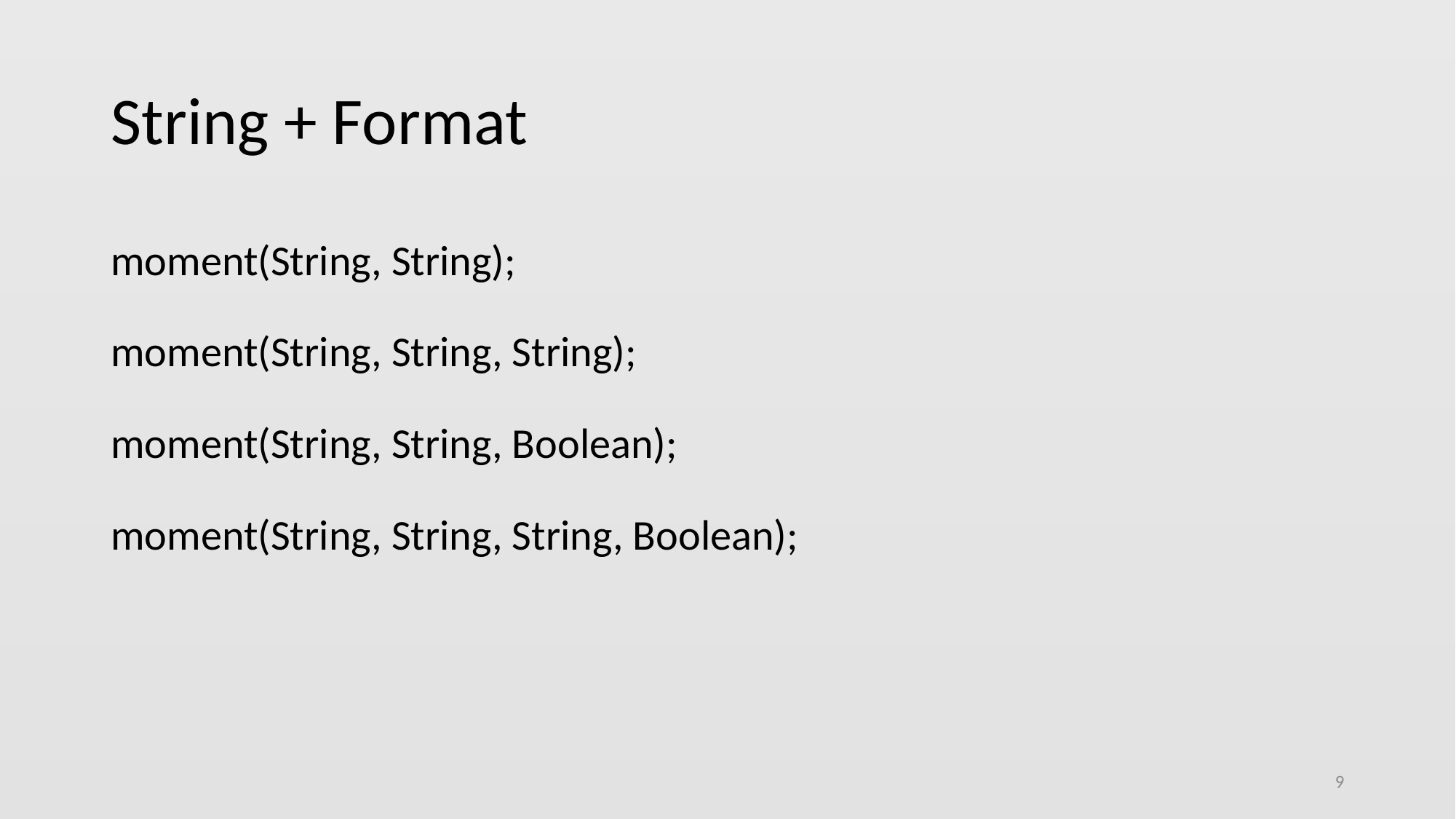

# String + Format
moment(String, String);
moment(String, String, String);
moment(String, String, Boolean);
moment(String, String, String, Boolean);
9